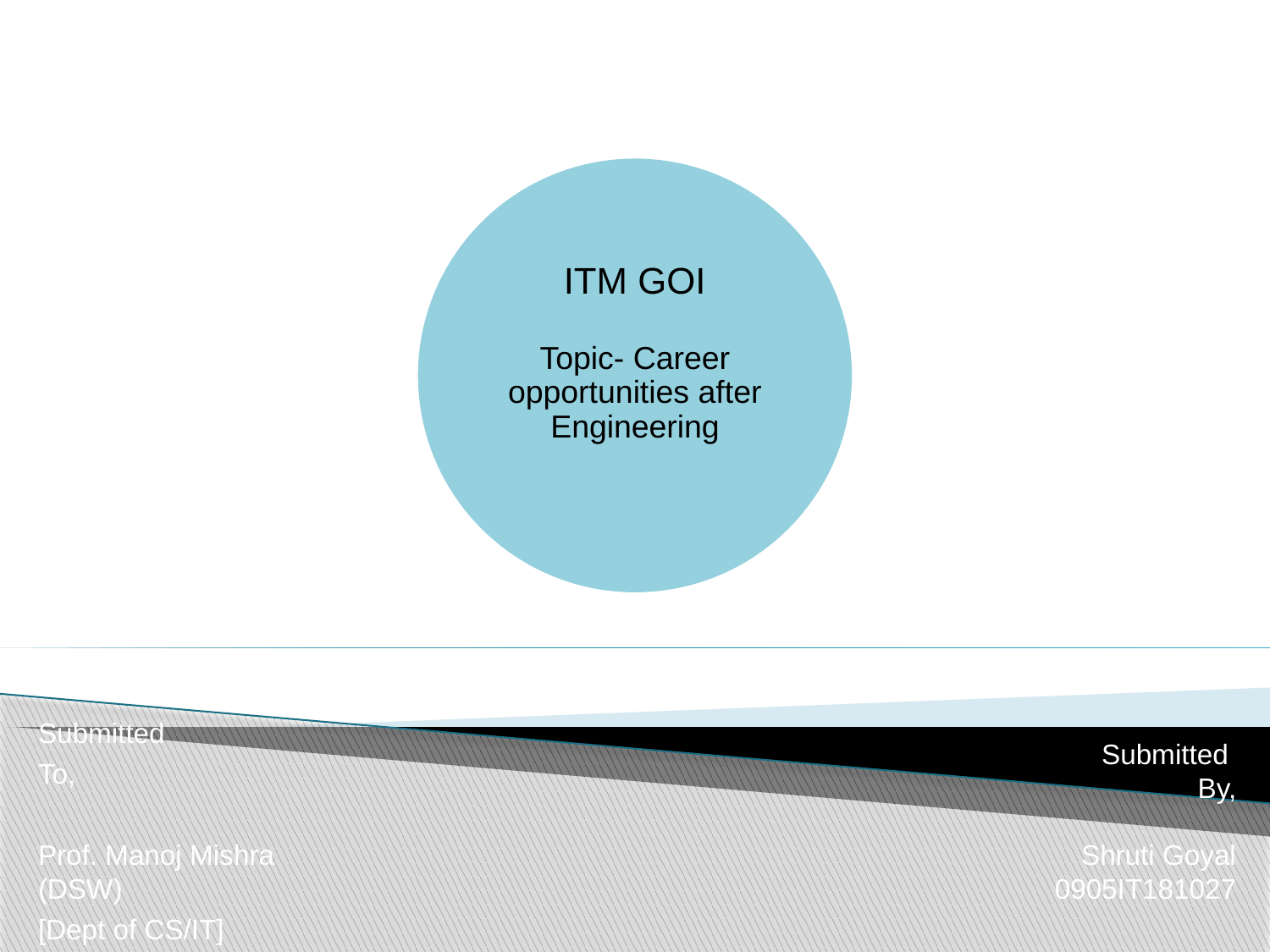

ITM GOI
Topic- Career opportunities after Engineering
Submitted
To,

Prof. Manoj Mishra (DSW)
[Dept of CS/IT]
Submitted
By,

Shruti Goyal
0905IT181027